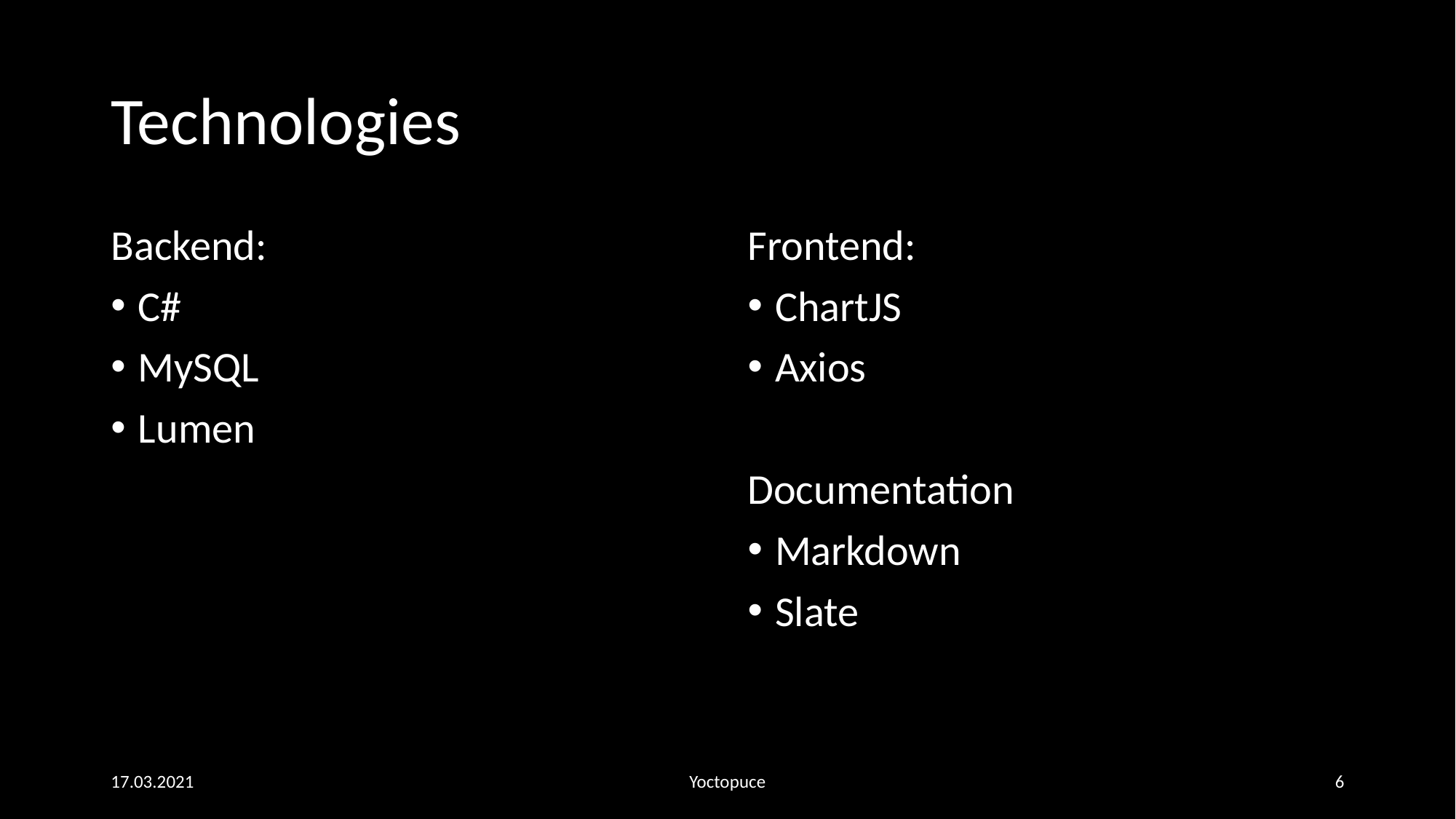

# Technologies
Backend:
C#
MySQL
Lumen

Frontend:
ChartJS
Axios

Documentation
Markdown
Slate
17.03.2021
Yoctopuce
6